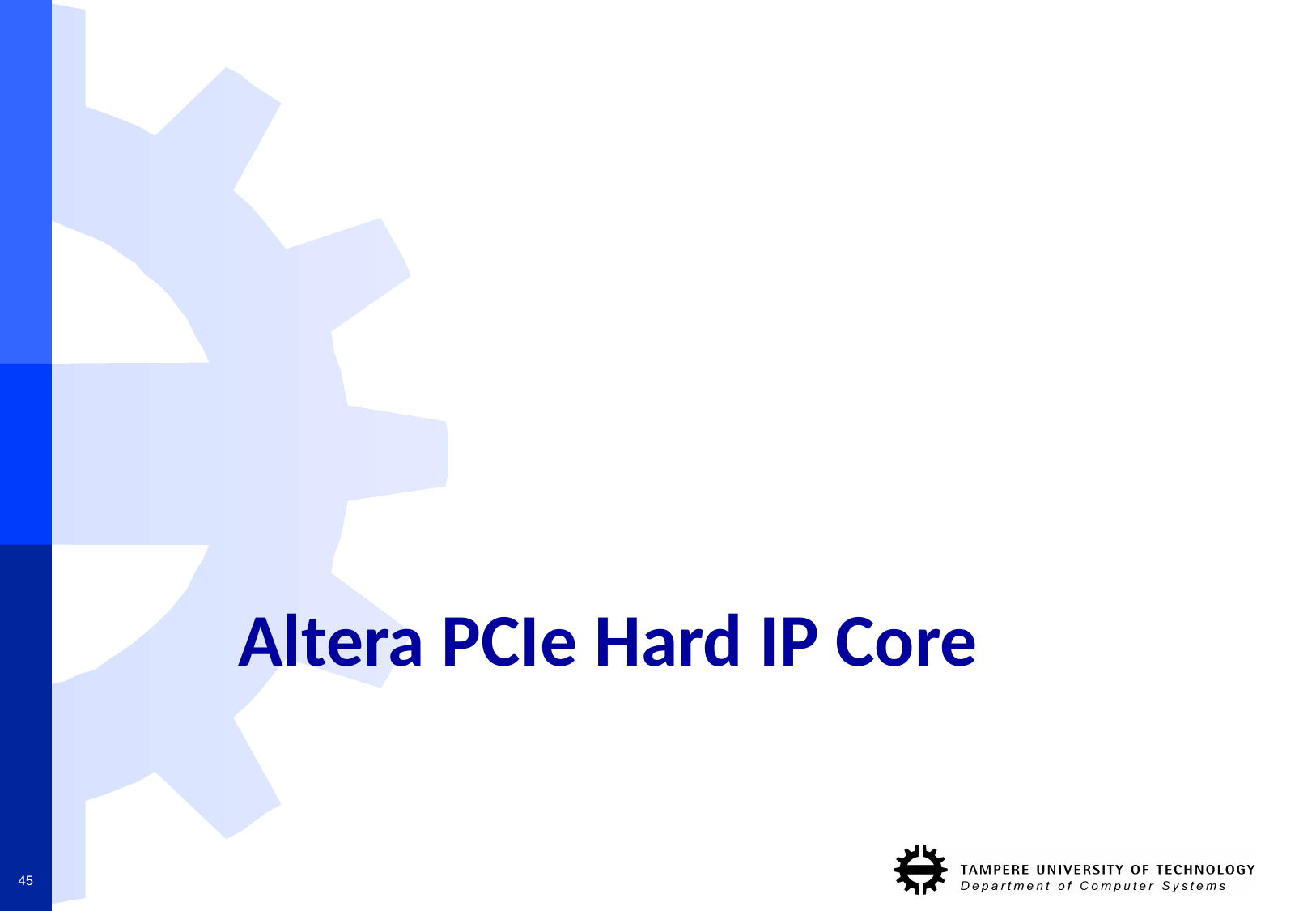

# Altera PCIe Hard IP Core
45